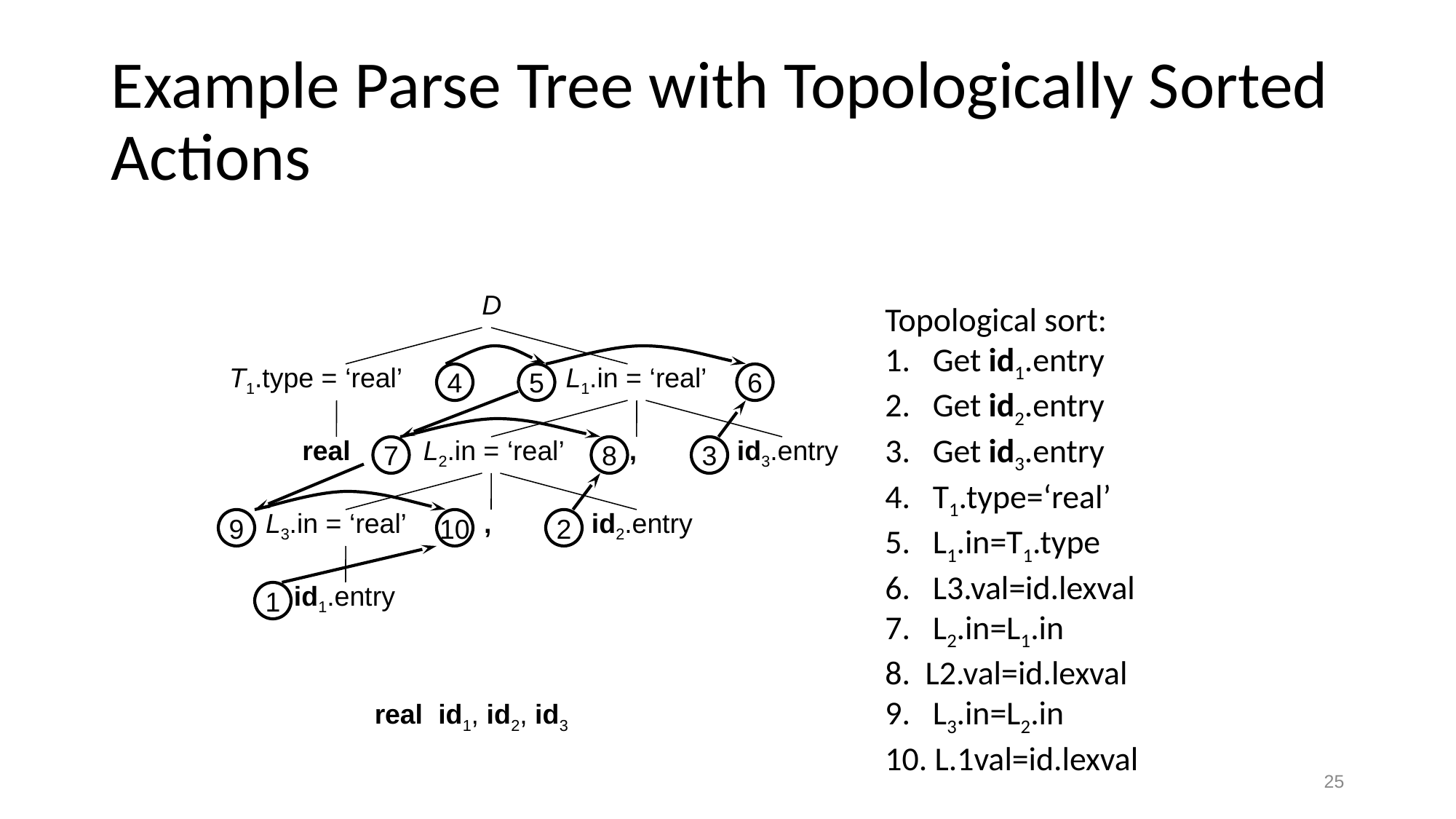

# Example Parse Tree with Topologically Sorted Actions
D
Topological sort:
1.   Get id1.entry
2.   Get id2.entry
3.   Get id3.entry
4.   T1.type=‘real’
5.   L1.in=T1.type
6.   L3.val=id.lexval
7.   L2.in=L1.in
8.  L2.val=id.lexval
9.   L3.in=L2.in
10. L.1val=id.lexval

T1.type = ‘real’
L1.in = ‘real’
4
5
6

real
L2.in = ‘real’
,
id3.entry
7
8
3

L3.in = ‘real’
,
id2.entry
9
10
2

id1.entry
1
real  id1, id2, id3
25